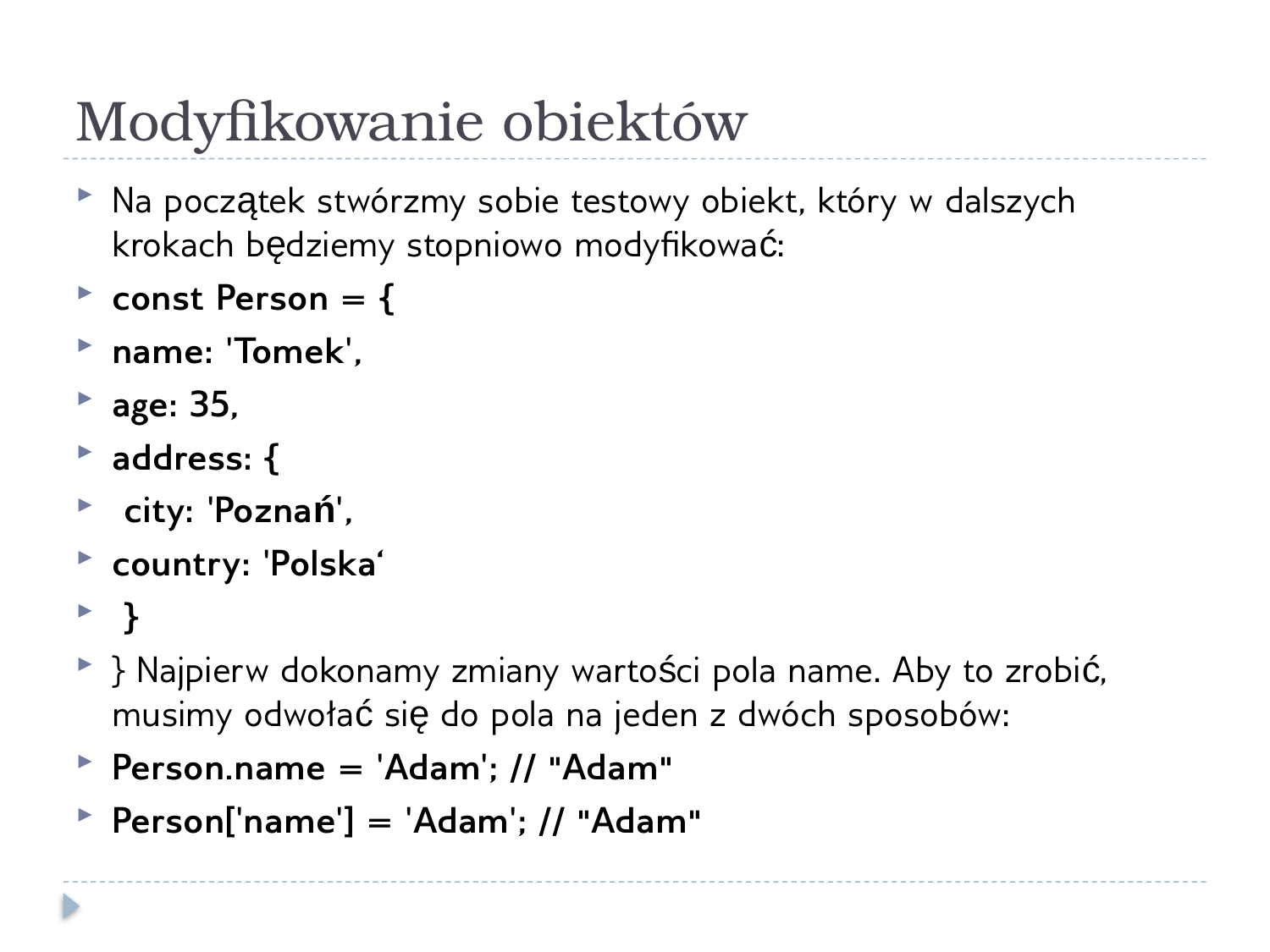

# Modyfikowanie obiektów
Na początek stwórzmy sobie testowy obiekt, który w dalszych krokach będziemy stopniowo modyfikować:
const Person = {
name: 'Tomek',
age: 35,
address: {
 city: 'Poznań',
country: 'Polska‘
 }
} Najpierw dokonamy zmiany wartości pola name. Aby to zrobić, musimy odwołać się do pola na jeden z dwóch sposobów:
Person.name = 'Adam'; // "Adam"
Person['name'] = 'Adam'; // "Adam"